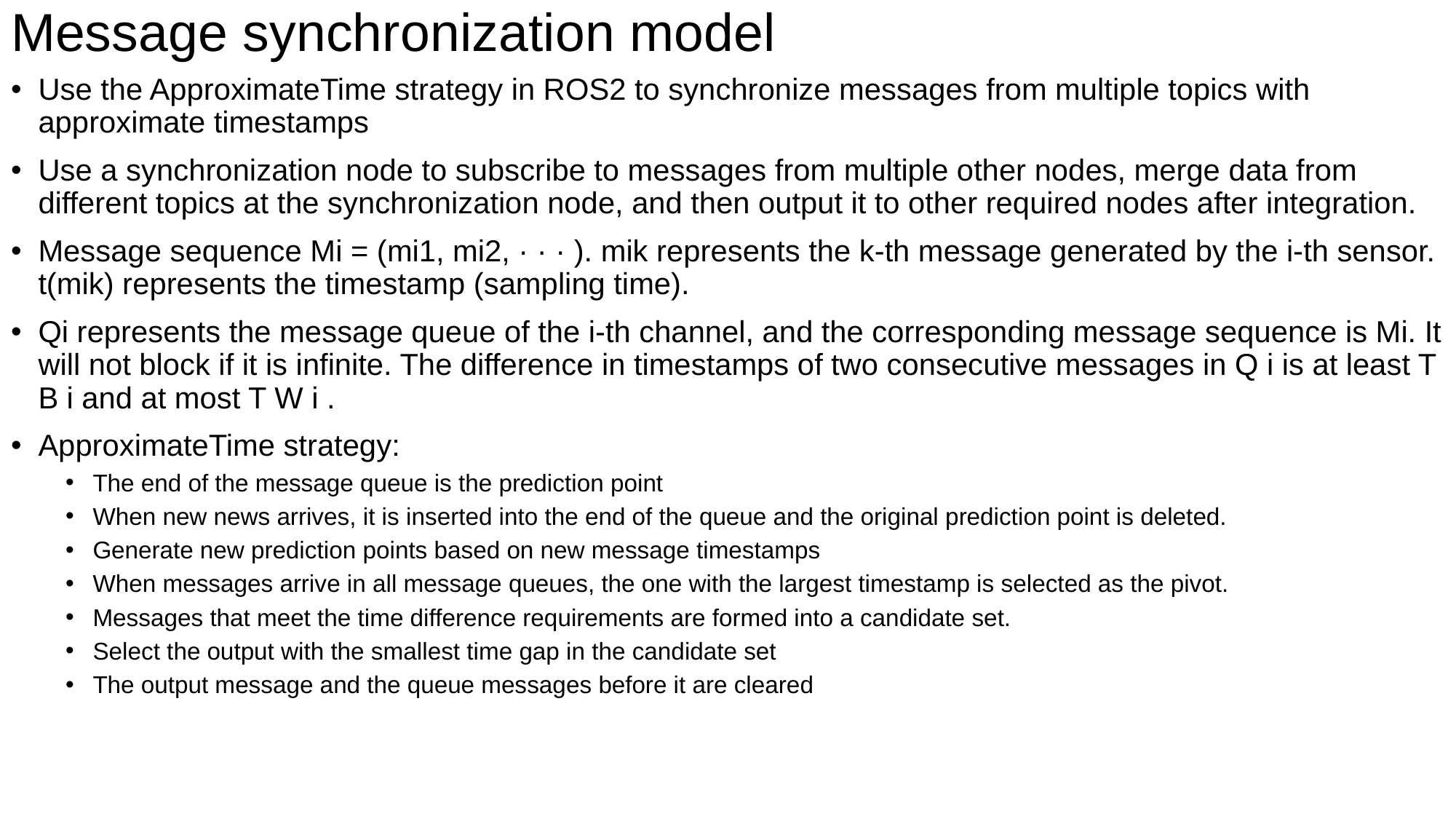

# Message synchronization model
Use the ApproximateTime strategy in ROS2 to synchronize messages from multiple topics with approximate timestamps
Use a synchronization node to subscribe to messages from multiple other nodes, merge data from different topics at the synchronization node, and then output it to other required nodes after integration.
Message sequence Mi = (mi1, mi2, · · · ). mik represents the k-th message generated by the i-th sensor. t(mik) represents the timestamp (sampling time).
Qi represents the message queue of the i-th channel, and the corresponding message sequence is Mi. It will not block if it is infinite. The difference in timestamps of two consecutive messages in Q i is at least T B i and at most T W i .
ApproximateTime strategy:
The end of the message queue is the prediction point
When new news arrives, it is inserted into the end of the queue and the original prediction point is deleted.
Generate new prediction points based on new message timestamps
When messages arrive in all message queues, the one with the largest timestamp is selected as the pivot.
Messages that meet the time difference requirements are formed into a candidate set.
Select the output with the smallest time gap in the candidate set
The output message and the queue messages before it are cleared